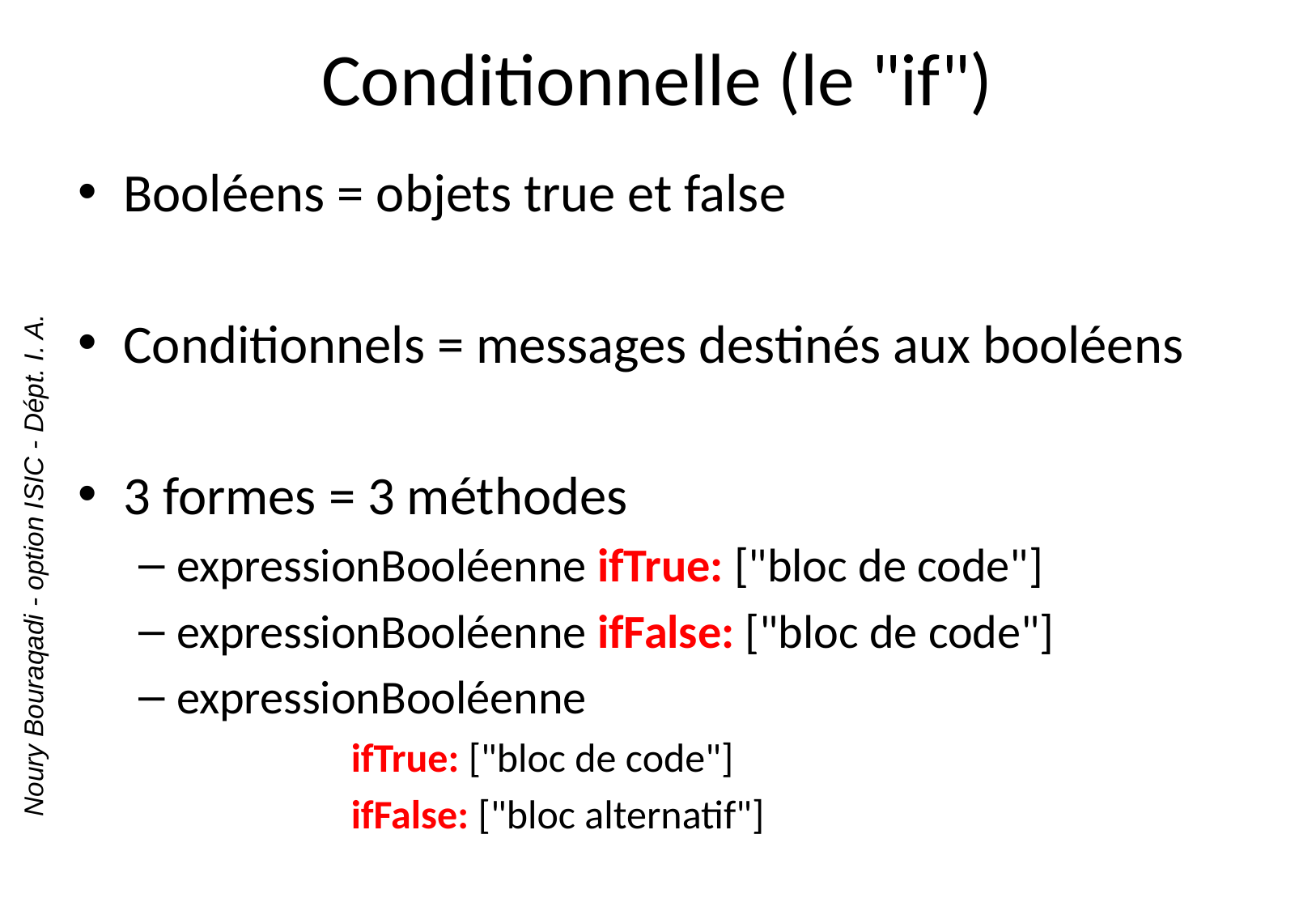

# Conditionnelle (le "if")
Booléens = objets true et false

Conditionnels = messages destinés aux booléens

3 formes = 3 méthodes
expressionBooléenne ifTrue: ["bloc de code"]
expressionBooléenne ifFalse: ["bloc de code"]
expressionBooléenne
		ifTrue: ["bloc de code"]
		ifFalse: ["bloc alternatif"]